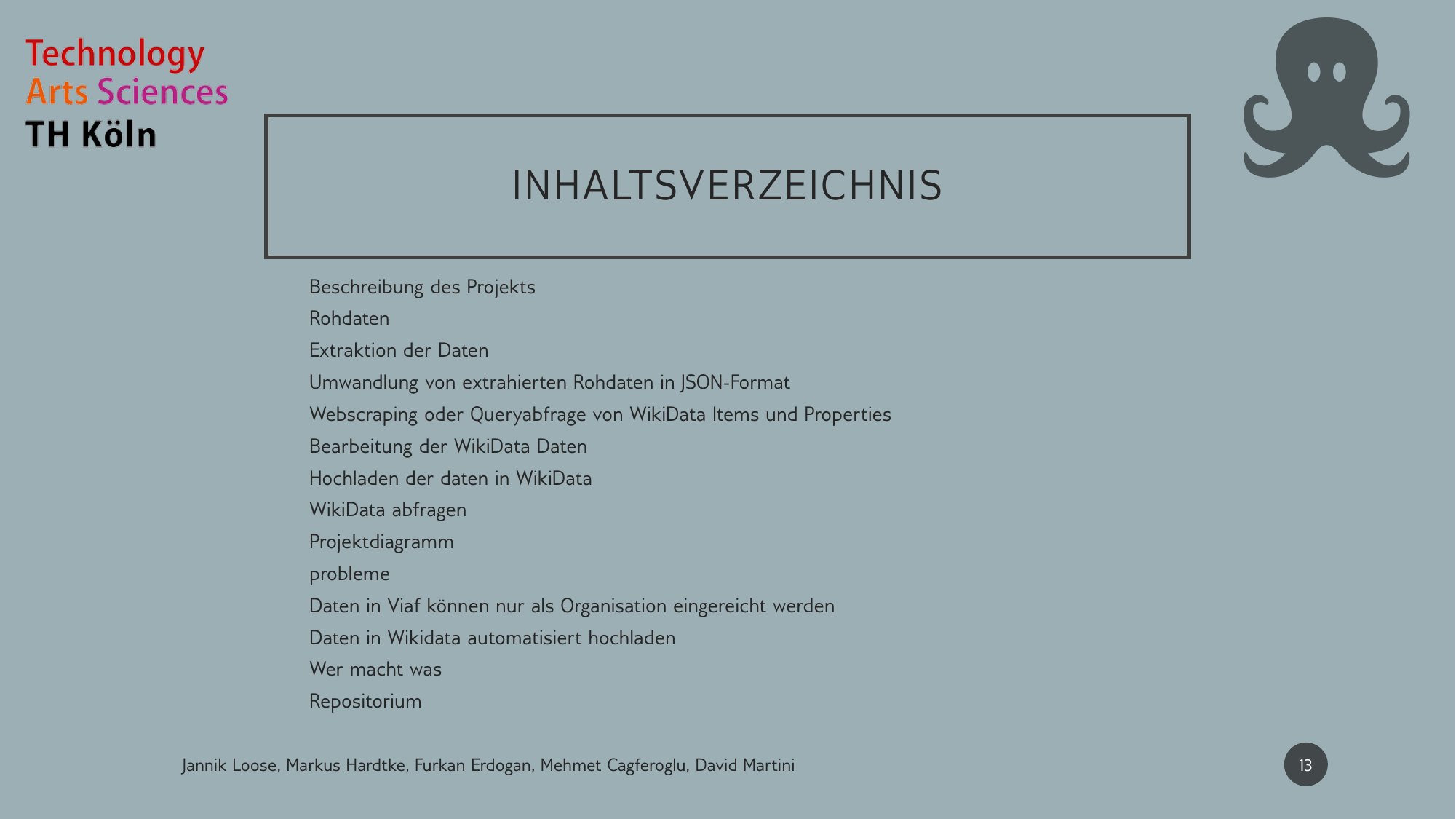

# Inhaltsverzeichnis
Beschreibung des Projekts
Rohdaten
Extraktion der Daten
Umwandlung von extrahierten Rohdaten in JSON-Format
Webscraping oder Queryabfrage von WikiData Items und Properties
Bearbeitung der WikiData Daten
Hochladen der daten in WikiData
WikiData abfragen
Projektdiagramm
probleme
Daten in Viaf können nur als Organisation eingereicht werden
Daten in Wikidata automatisiert hochladen
Wer macht was
Repositorium

Jannik Loose, Markus Hardtke, Furkan Erdogan, Mehmet Cagferoglu, David Martini
13